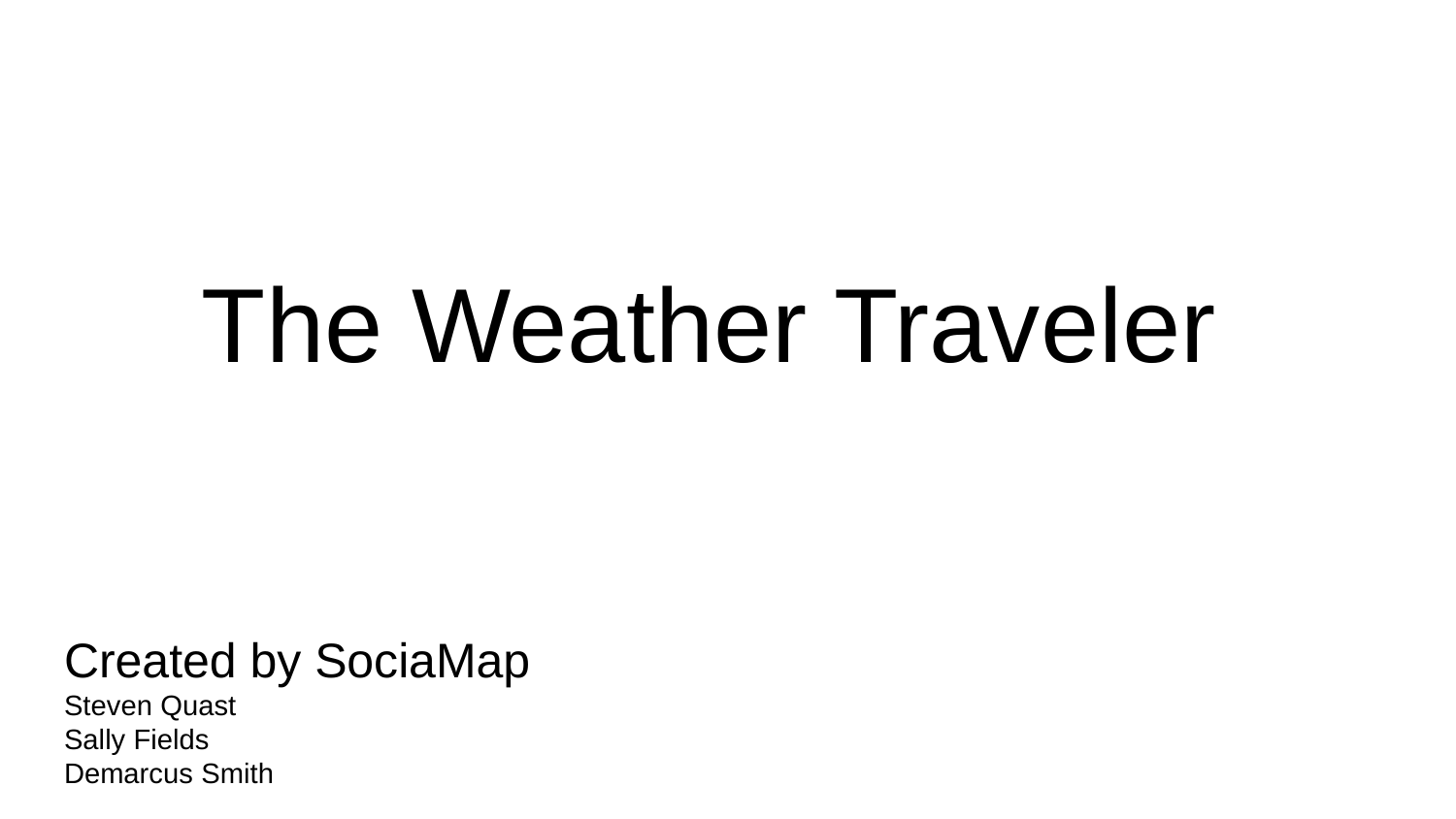

# The Weather Traveler
Created by SociaMap
Steven Quast
Sally Fields
Demarcus Smith